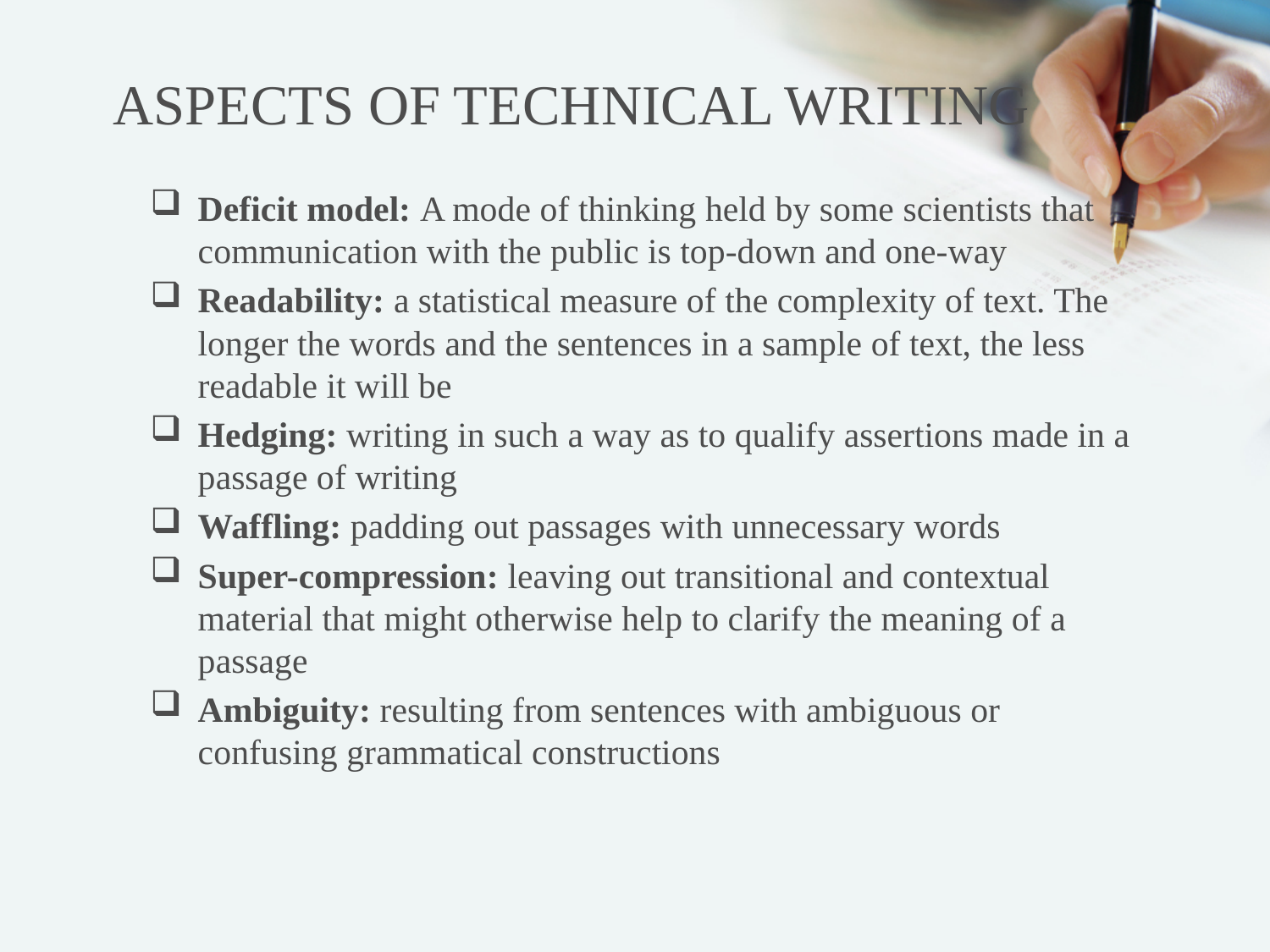

# ASPECTS OF TECHNICAL WRITING
Deficit model: A mode of thinking held by some scientists that communication with the public is top-down and one-way
Readability: a statistical measure of the complexity of text. The longer the words and the sentences in a sample of text, the less readable it will be
Hedging: writing in such a way as to qualify assertions made in a passage of writing
Waffling: padding out passages with unnecessary words
Super-compression: leaving out transitional and contextual material that might otherwise help to clarify the meaning of a passage
Ambiguity: resulting from sentences with ambiguous or confusing grammatical constructions